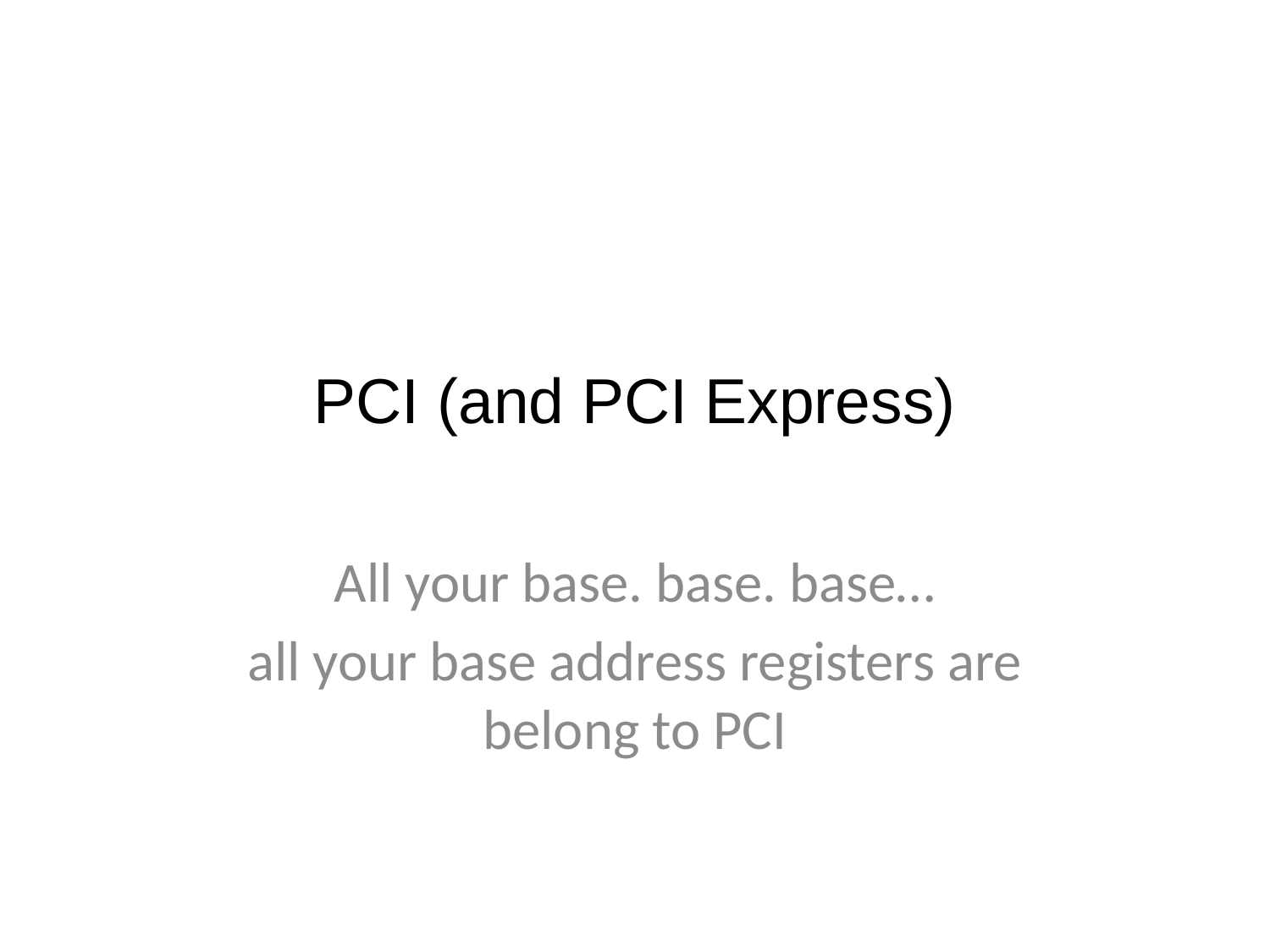

# PCI (and PCI Express)
All your base. base. base…
all your base address registers are belong to PCI